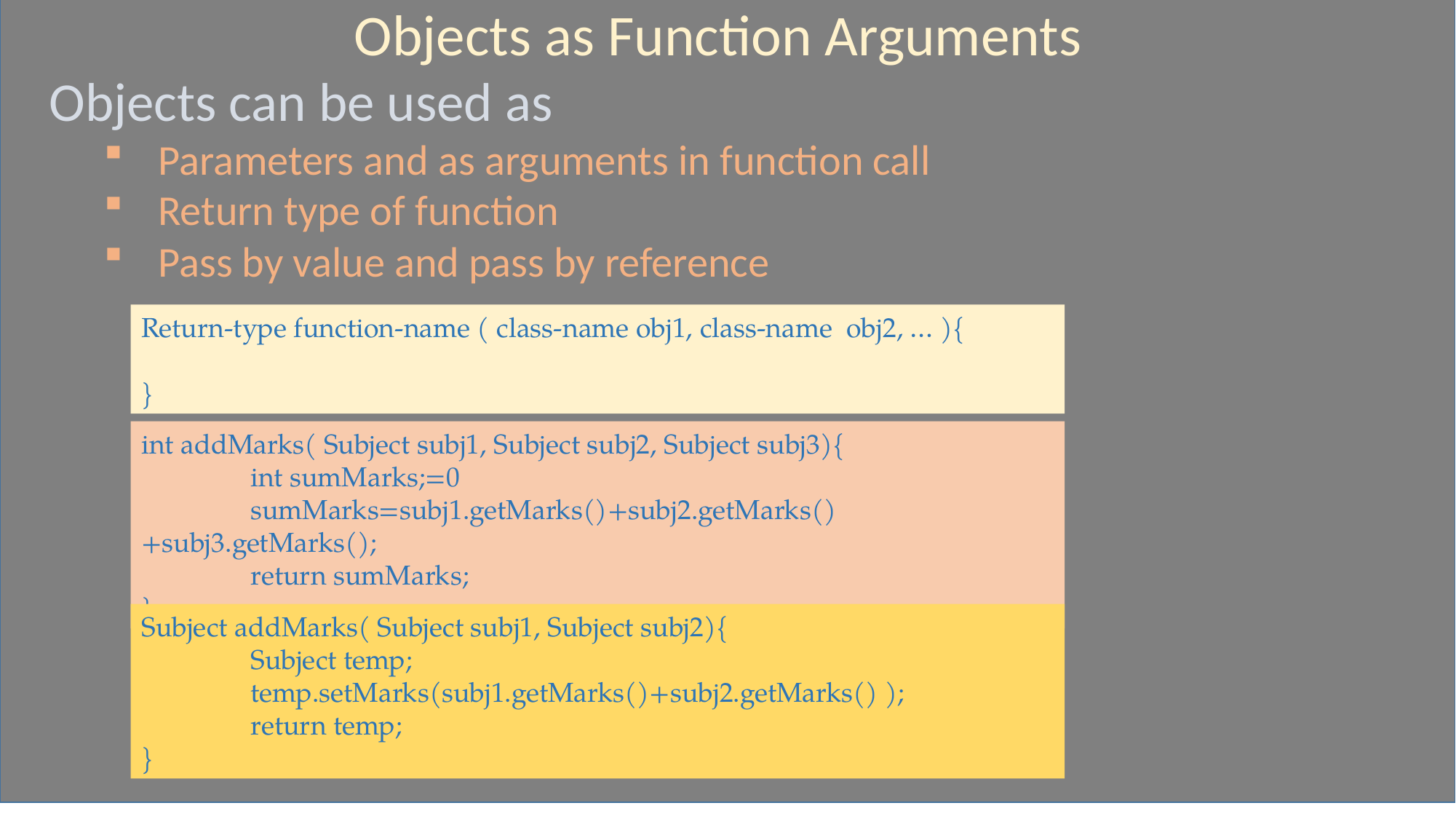

Objects as Function Arguments
Objects can be used as
Parameters and as arguments in function call
Return type of function
Pass by value and pass by reference

Return-type function-name ( class-name obj1, class-name  obj2, … ){

}
int addMarks( Subject subj1, Subject subj2, Subject subj3){
	int sumMarks;=0
	sumMarks=subj1.getMarks()+subj2.getMarks()+subj3.getMarks();
	return sumMarks;
}
Subject addMarks( Subject subj1, Subject subj2){
	Subject temp;
	temp.setMarks(subj1.getMarks()+subj2.getMarks() );
	return temp;
}